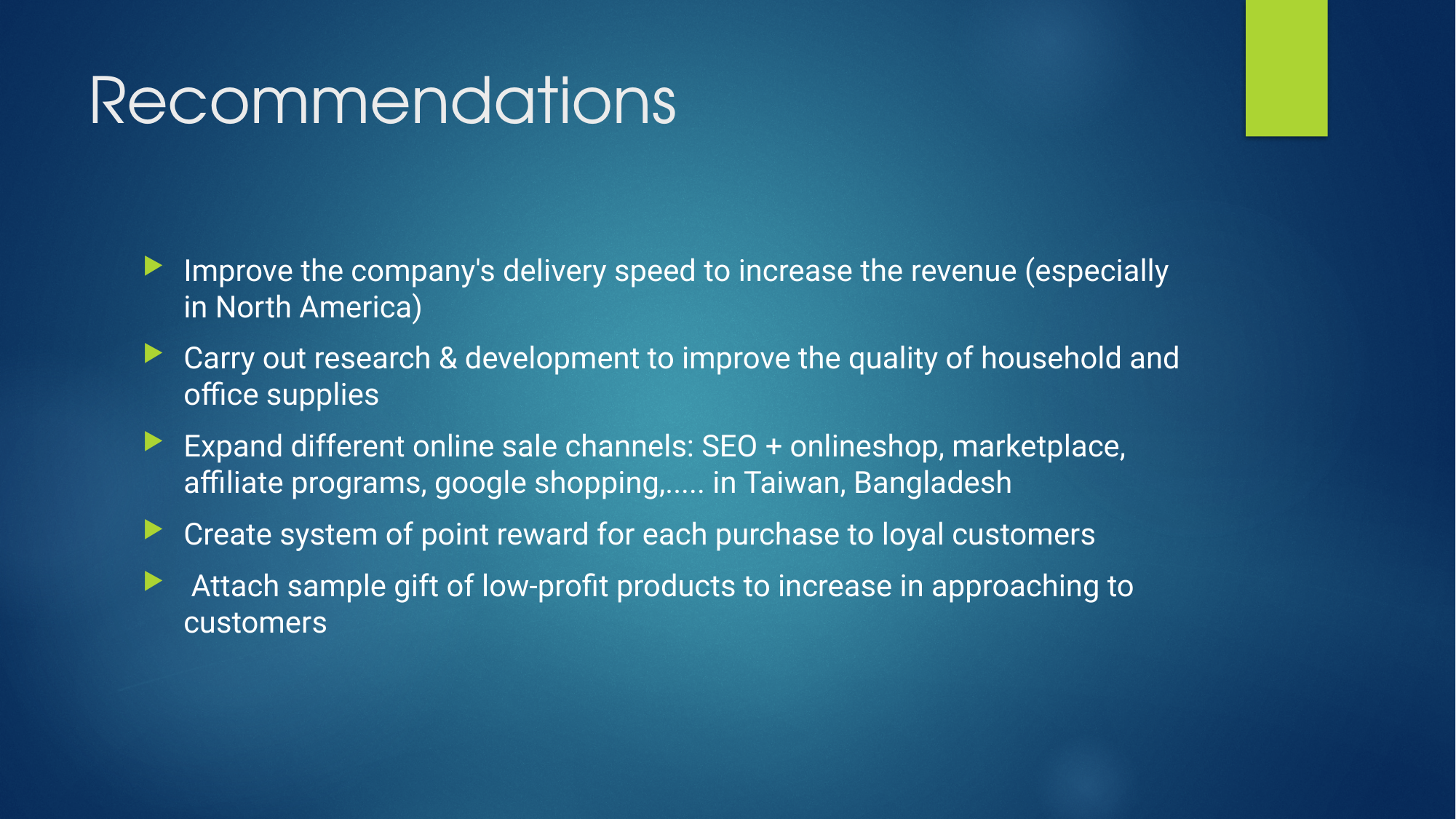

# Recommendations
Improve the company's delivery speed to increase the revenue (especially in North America)
Carry out research & development to improve the quality of household and office supplies
Expand different online sale channels: SEO + onlineshop, marketplace, affiliate programs, google shopping,..... in Taiwan, Bangladesh
Create system of point reward for each purchase to loyal customers
 Attach sample gift of low-profit products to increase in approaching to customers